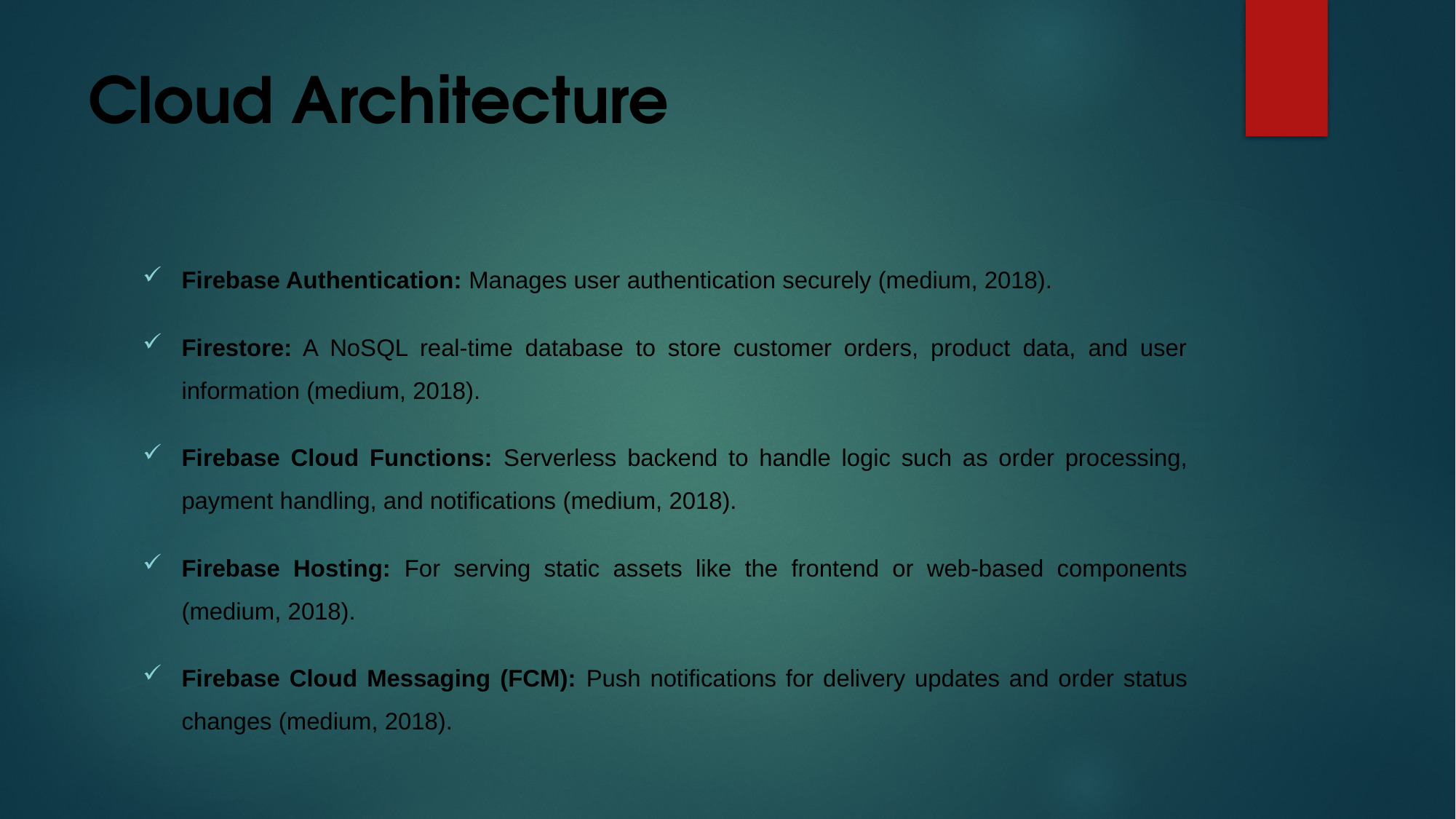

# Cloud Architecture
Firebase Authentication: Manages user authentication securely (medium, 2018).
Firestore: A NoSQL real-time database to store customer orders, product data, and user information (medium, 2018).
Firebase Cloud Functions: Serverless backend to handle logic such as order processing, payment handling, and notifications (medium, 2018).
Firebase Hosting: For serving static assets like the frontend or web-based components (medium, 2018).
Firebase Cloud Messaging (FCM): Push notifications for delivery updates and order status changes (medium, 2018).